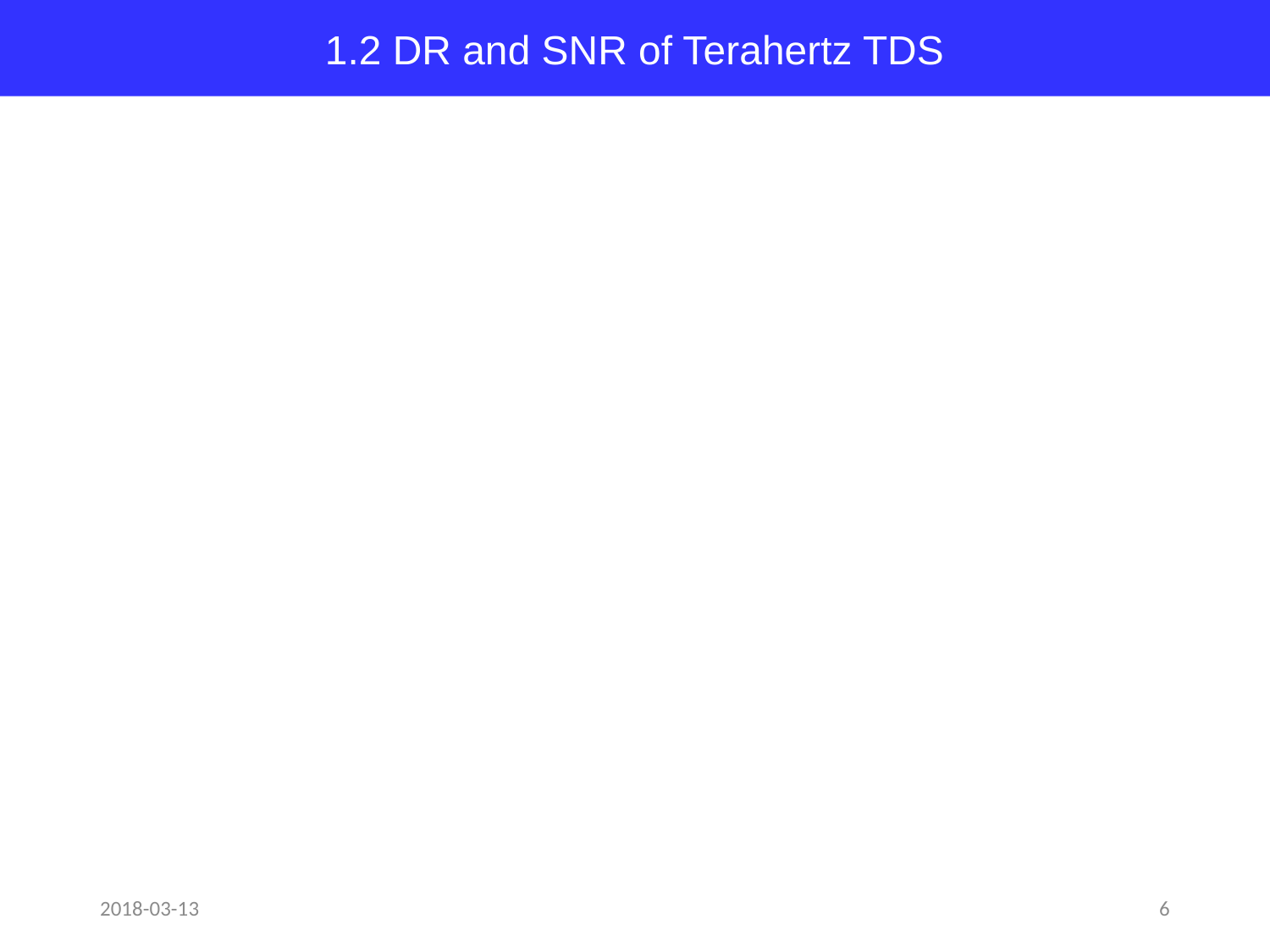

1.2 DR and SNR of Terahertz TDS
2018-03-13
6